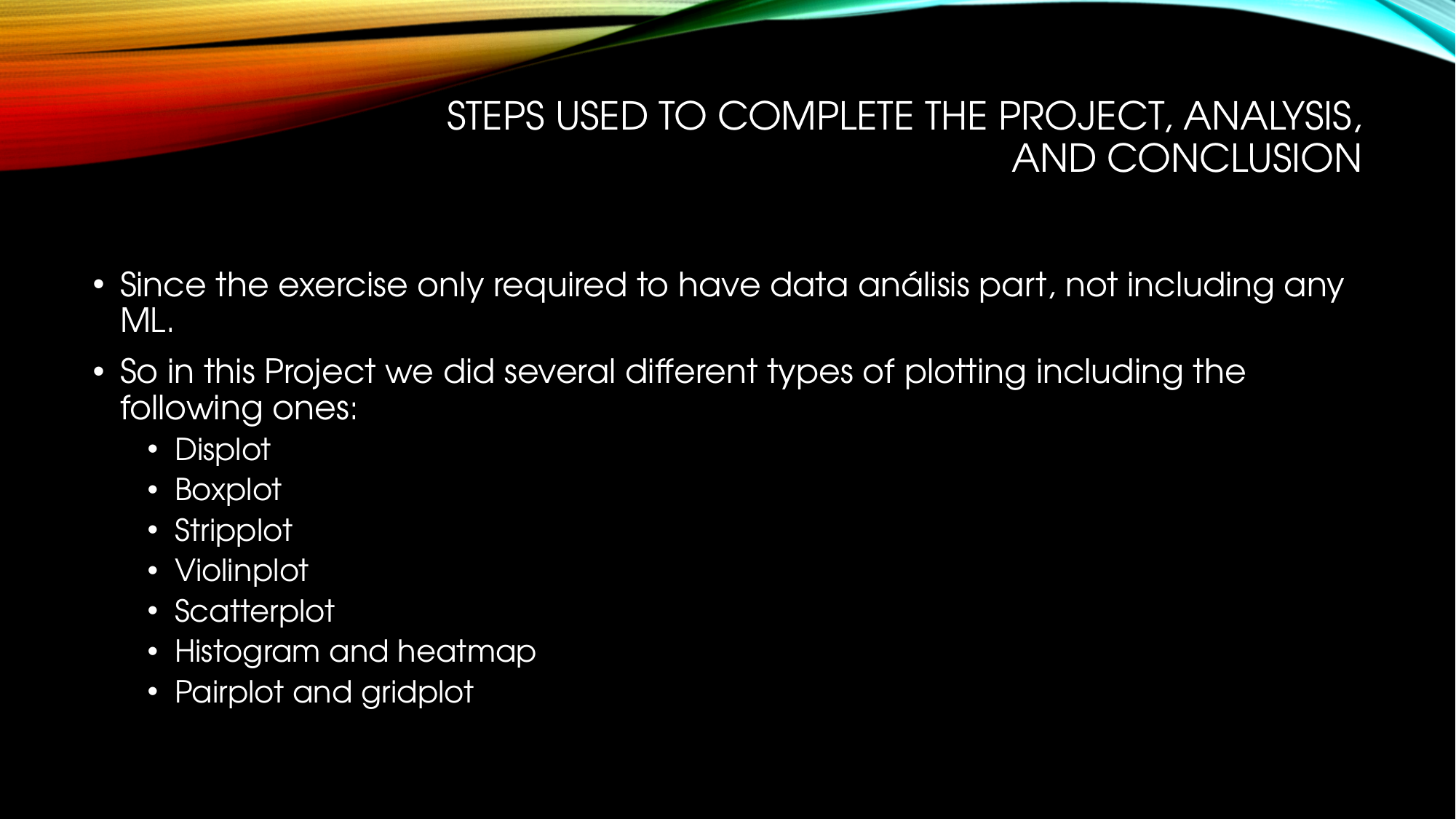

# Steps used to complete the project, analysis, and conclusion
Since the exercise only required to have data análisis part, not including any ML.
So in this Project we did several different types of plotting including the following ones:
Displot
Boxplot
Stripplot
Violinplot
Scatterplot
Histogram and heatmap
Pairplot and gridplot